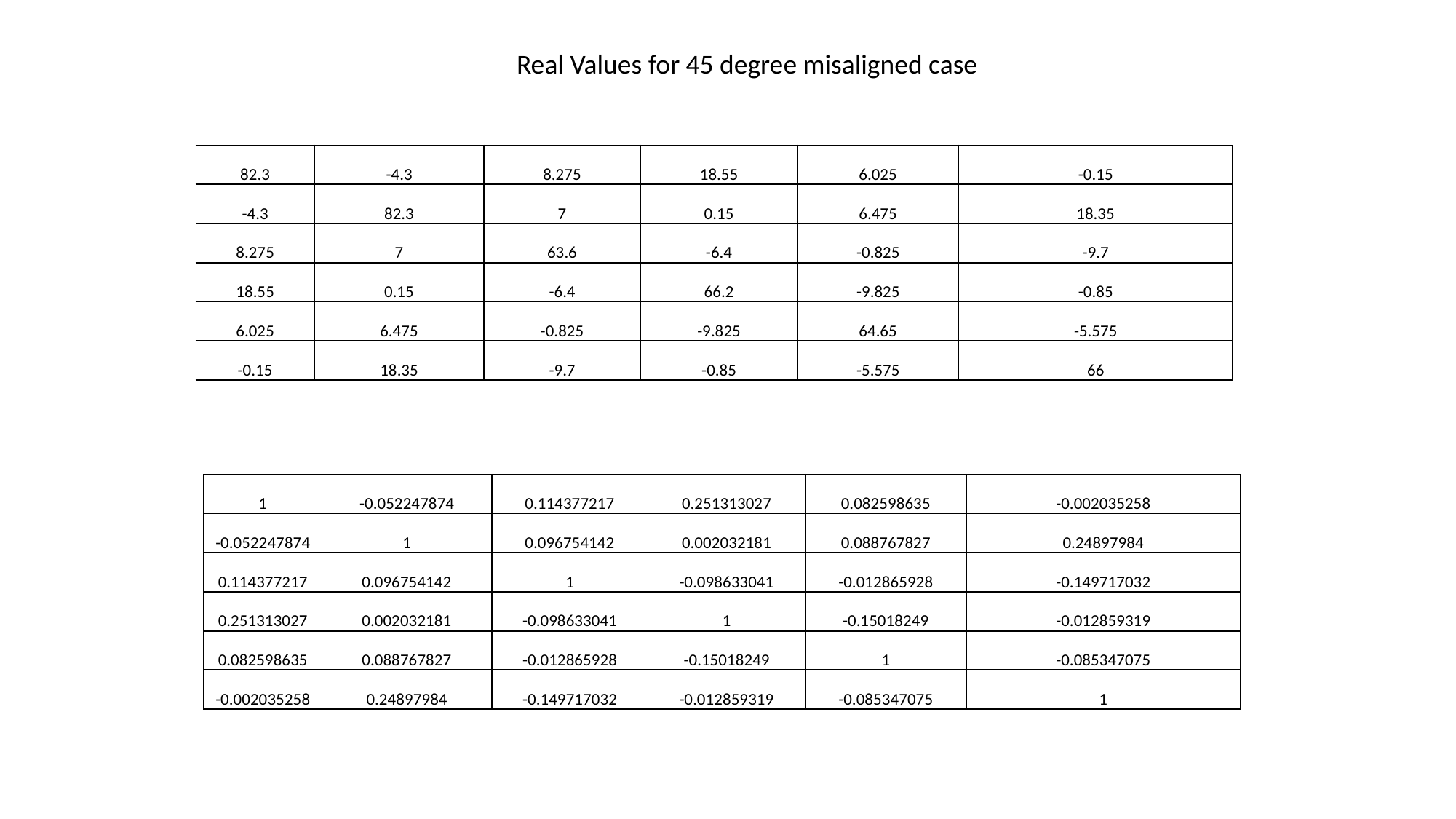

Real Values for 45 degree misaligned case
| 82.3 | -4.3 | 8.275 | 18.55 | 6.025 | -0.15 |
| --- | --- | --- | --- | --- | --- |
| -4.3 | 82.3 | 7 | 0.15 | 6.475 | 18.35 |
| 8.275 | 7 | 63.6 | -6.4 | -0.825 | -9.7 |
| 18.55 | 0.15 | -6.4 | 66.2 | -9.825 | -0.85 |
| 6.025 | 6.475 | -0.825 | -9.825 | 64.65 | -5.575 |
| -0.15 | 18.35 | -9.7 | -0.85 | -5.575 | 66 |
| 1 | -0.052247874 | 0.114377217 | 0.251313027 | 0.082598635 | -0.002035258 |
| --- | --- | --- | --- | --- | --- |
| -0.052247874 | 1 | 0.096754142 | 0.002032181 | 0.088767827 | 0.24897984 |
| 0.114377217 | 0.096754142 | 1 | -0.098633041 | -0.012865928 | -0.149717032 |
| 0.251313027 | 0.002032181 | -0.098633041 | 1 | -0.15018249 | -0.012859319 |
| 0.082598635 | 0.088767827 | -0.012865928 | -0.15018249 | 1 | -0.085347075 |
| -0.002035258 | 0.24897984 | -0.149717032 | -0.012859319 | -0.085347075 | 1 |